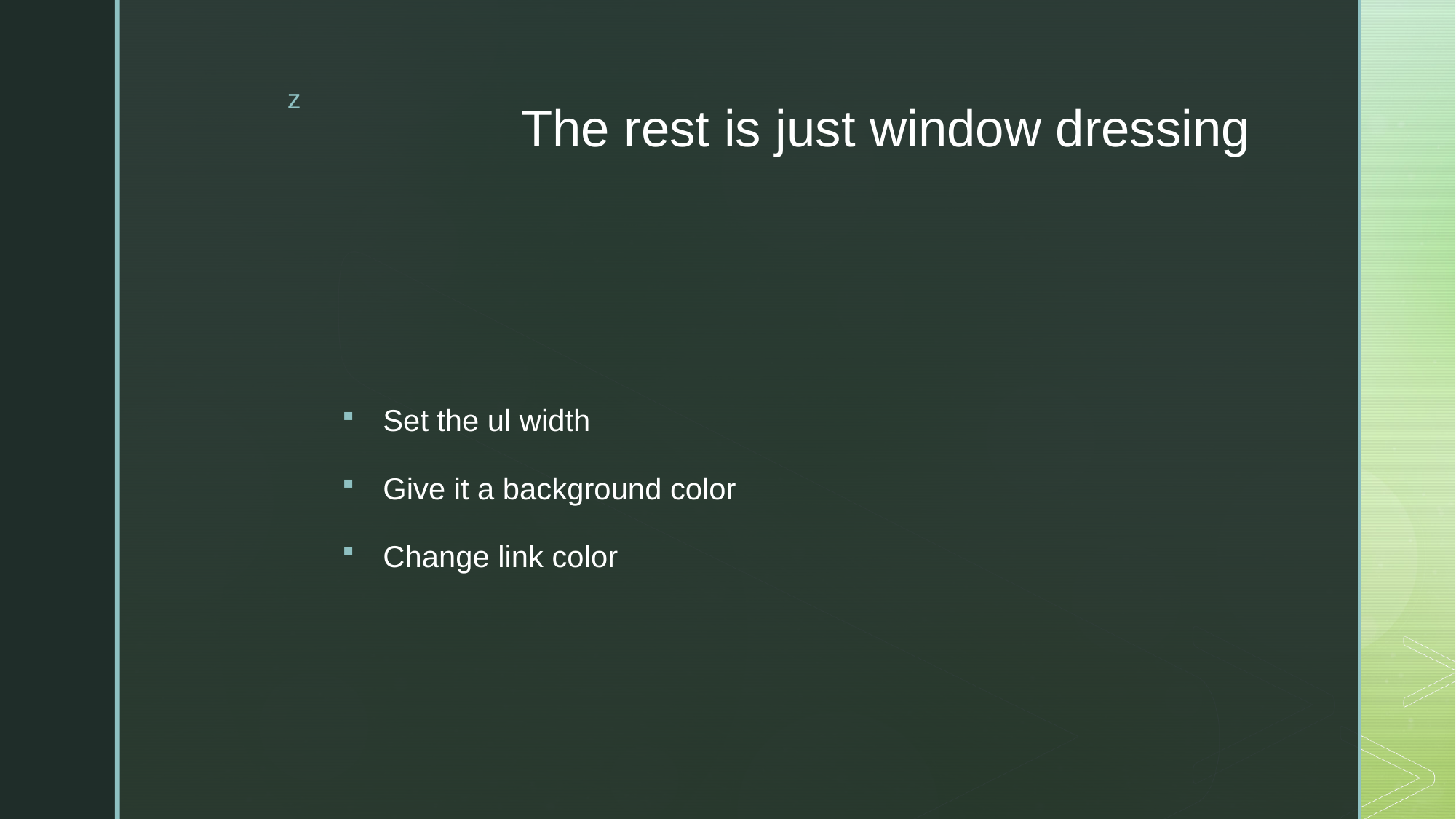

# The rest is just window dressing
Set the ul width
Give it a background color
Change link color